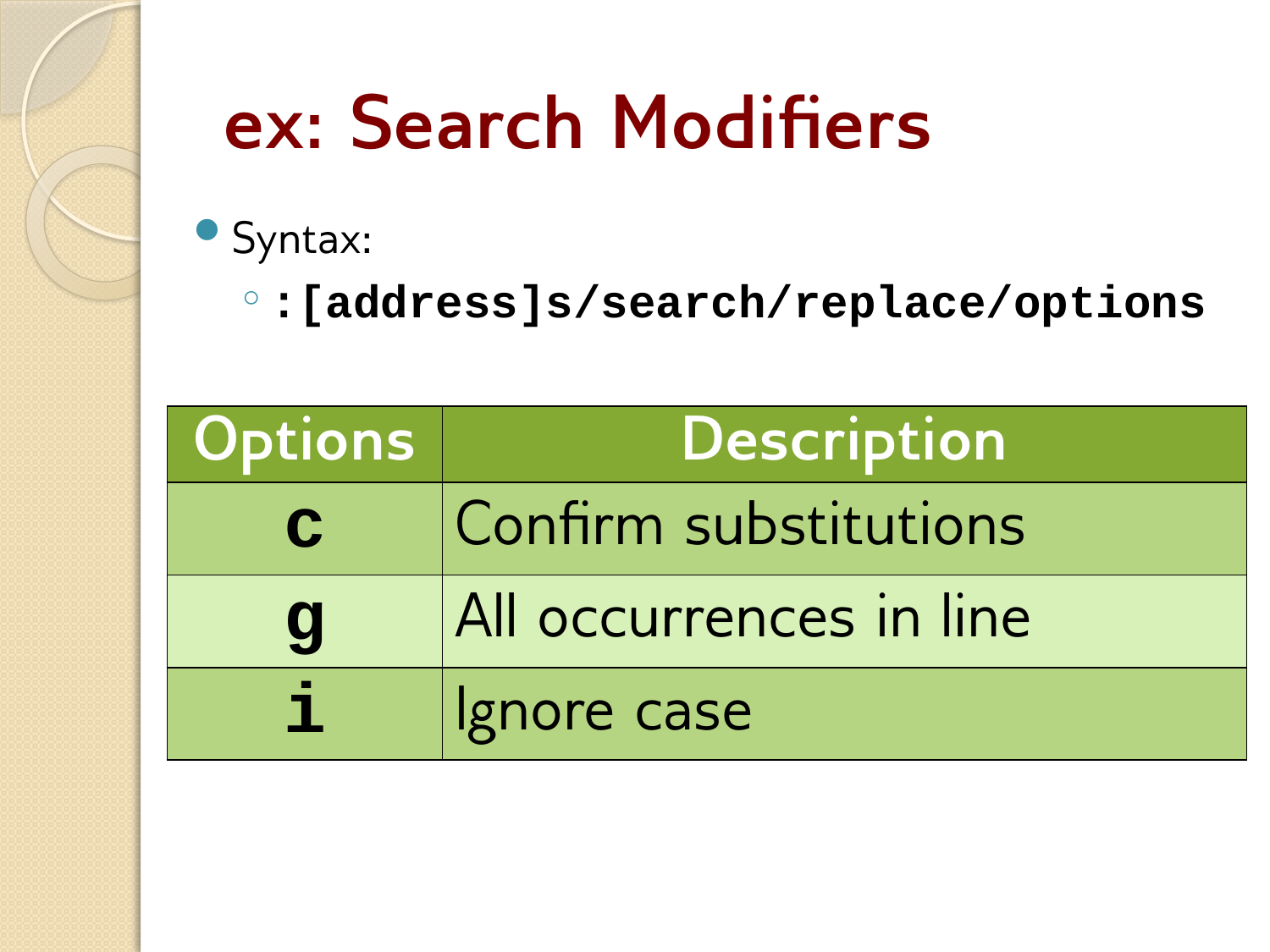

# ex: Search Modifiers
Syntax:
:[address]s/search/replace/options
| Options | Description |
| --- | --- |
| c | Confirm substitutions |
| g | All occurrences in line |
| i | Ignore case |